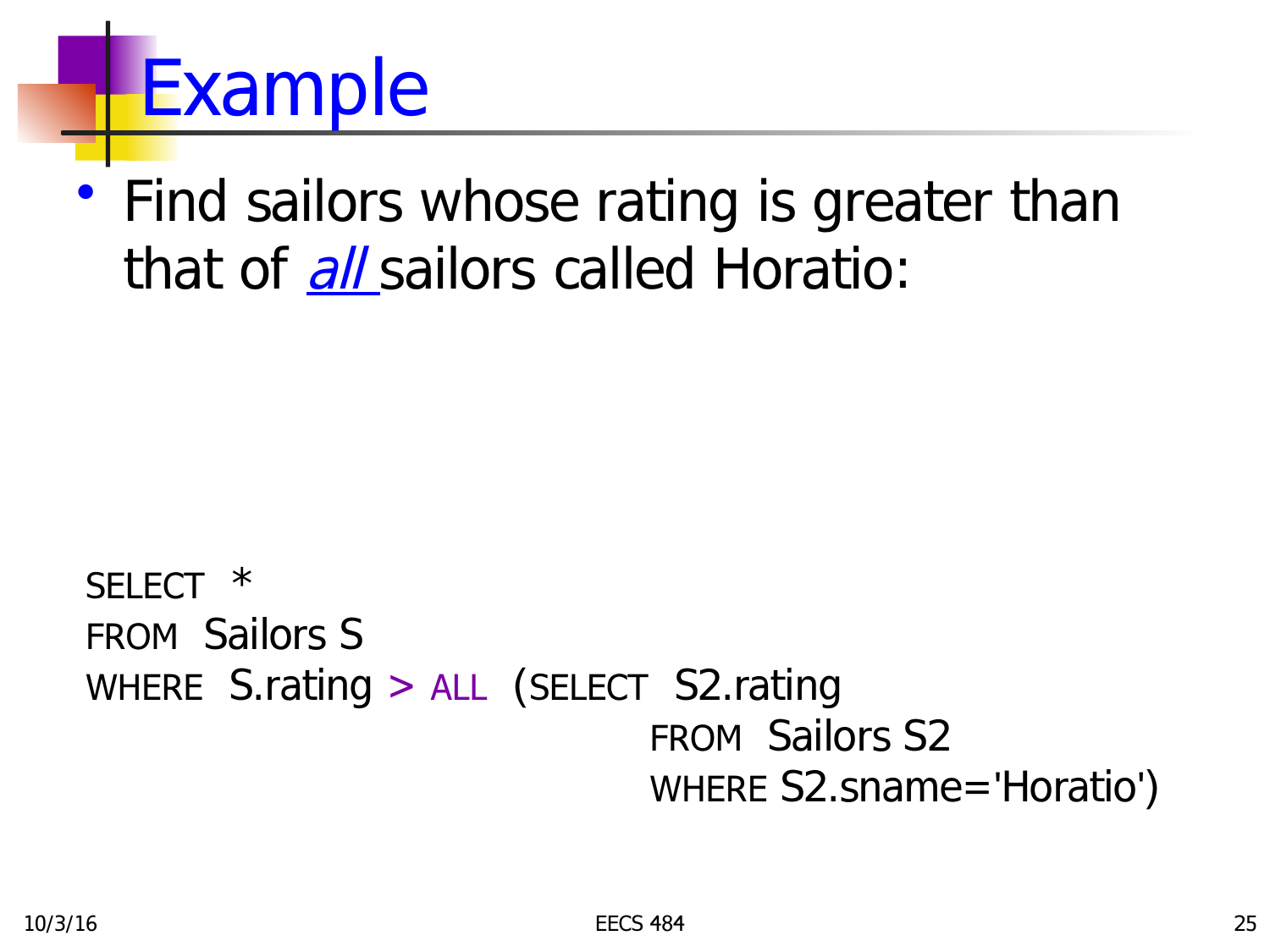

# Example
Find sailors whose rating is greater than that of all sailors called Horatio:
SELECT  *
FROM  Sailors S
WHERE  S.rating > ALL  (SELECT  S2.rating
                                           FROM  Sailors S2
                                           WHERE S2.sname='Horatio')
10/3/16
EECS 484
25